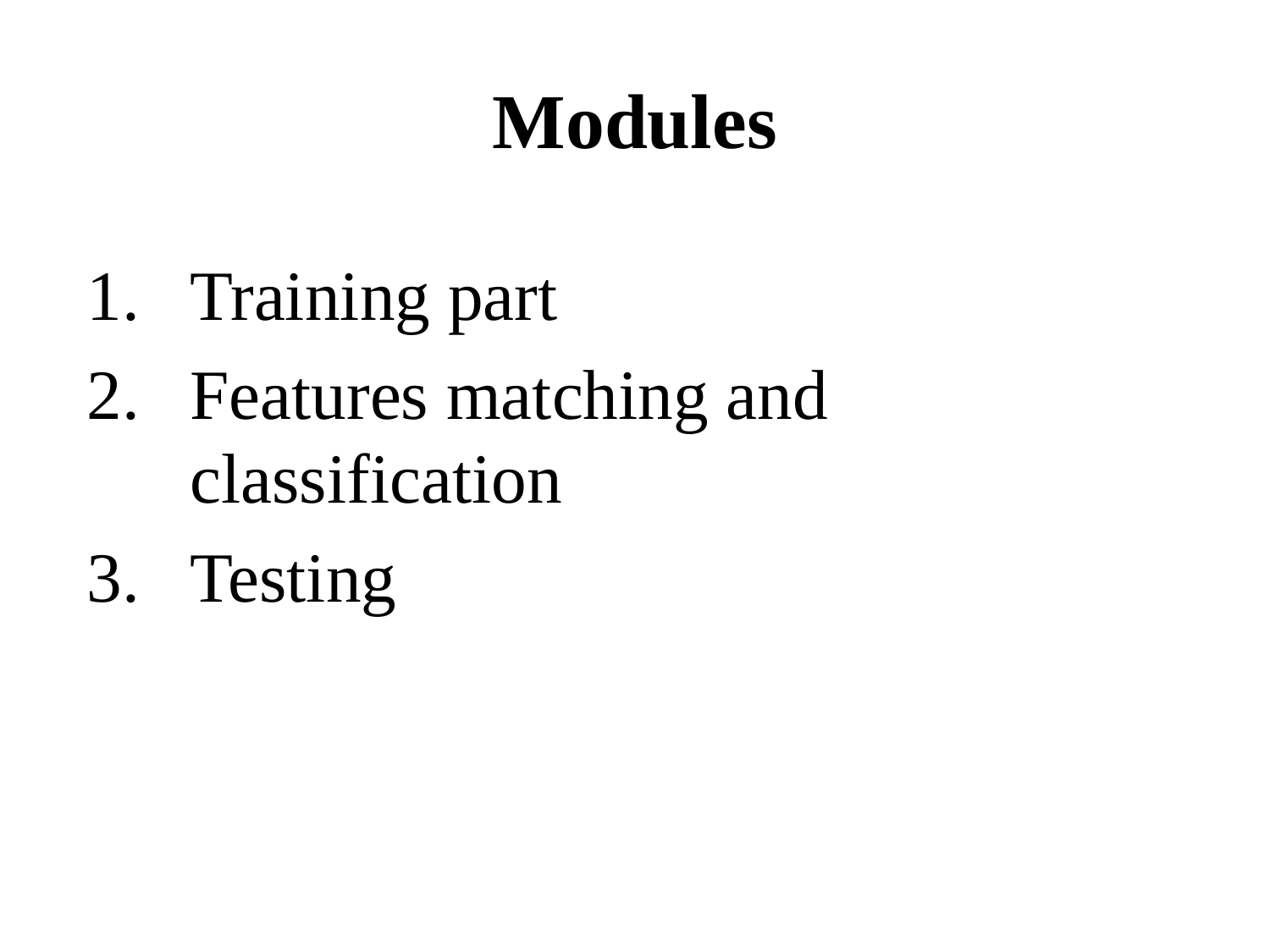

# Modules
Training part
Features matching and classification
Testing